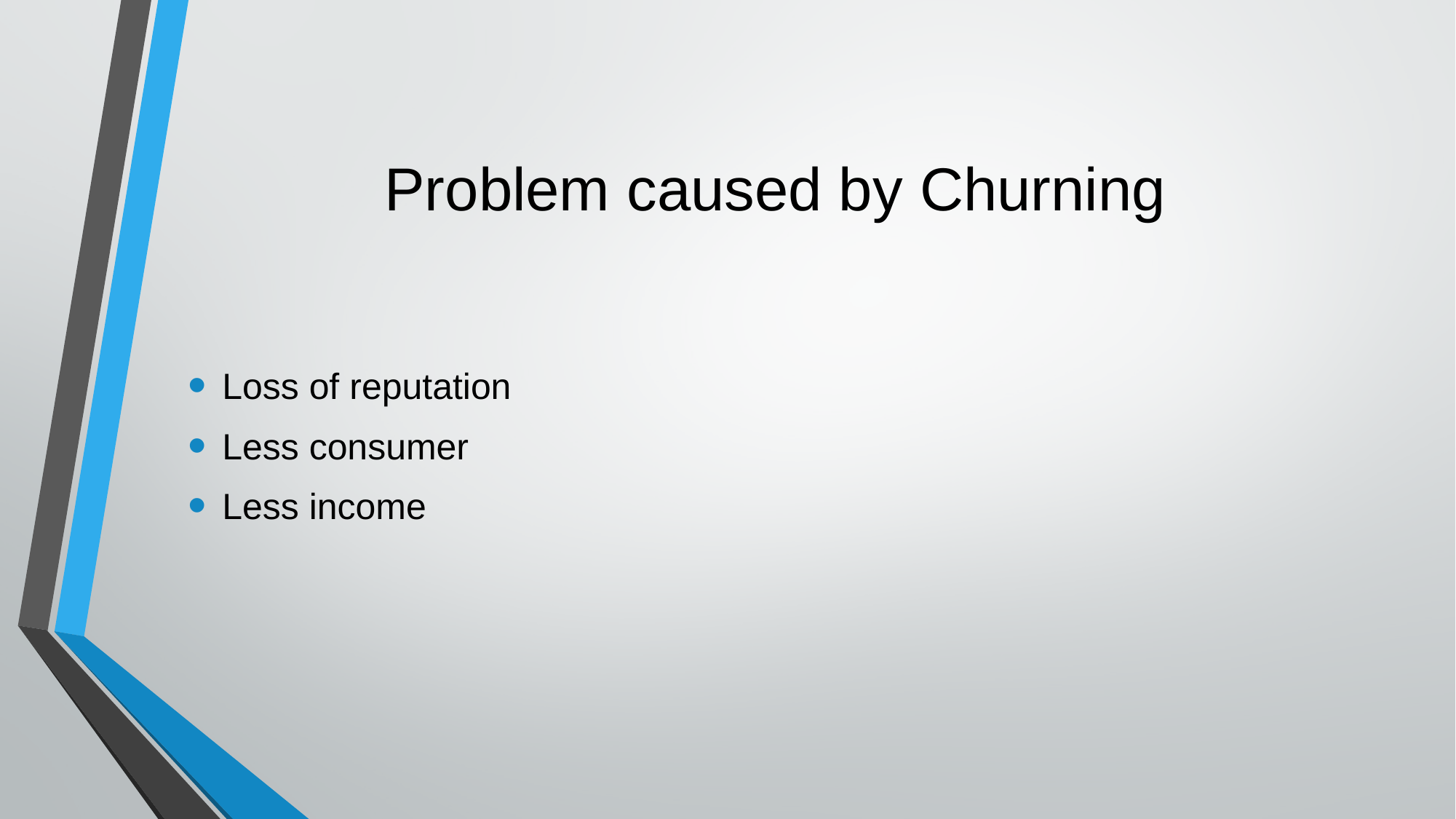

# Problem caused by Churning
Loss of reputation
Less consumer
Less income